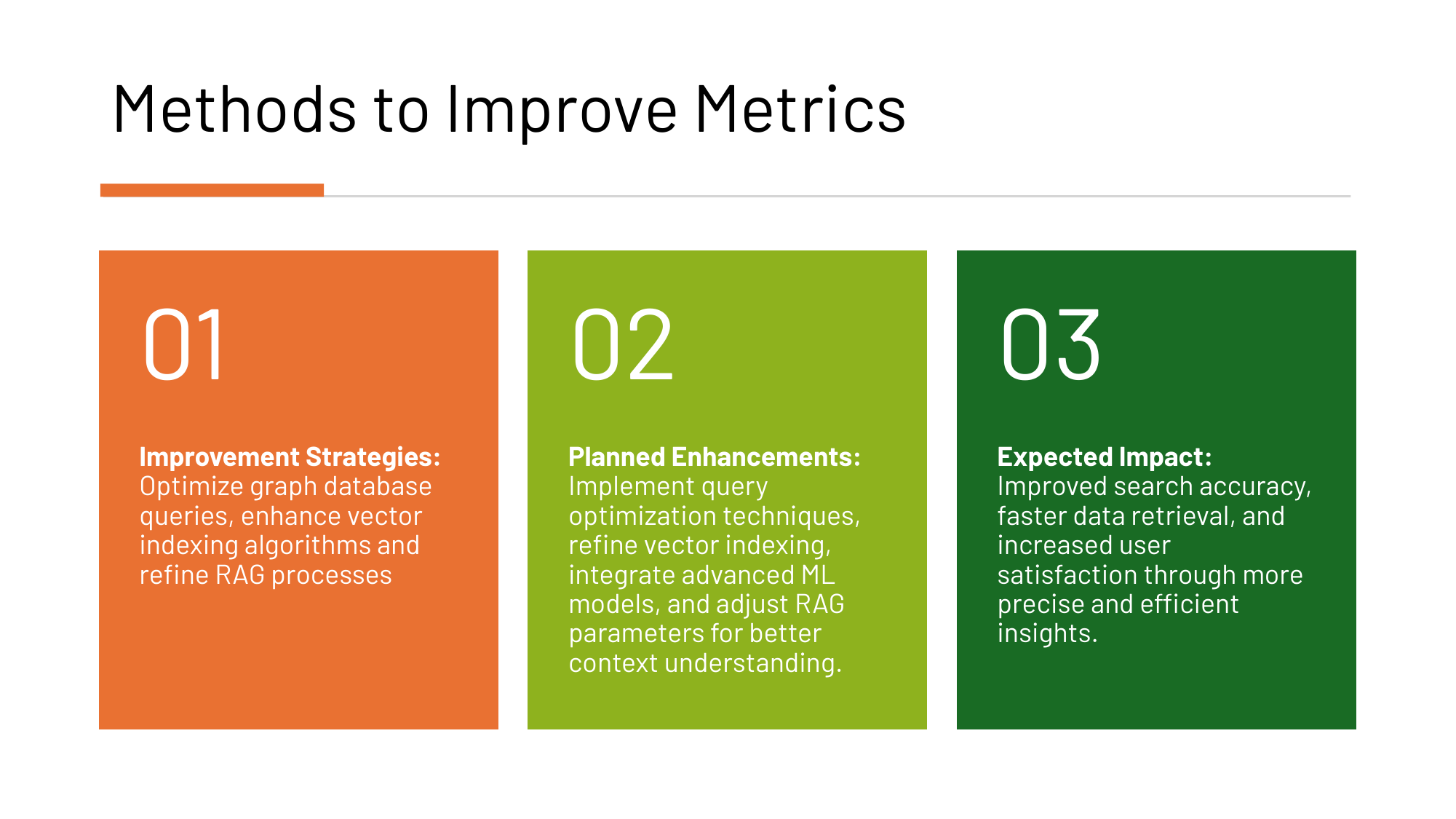

# Methods to Improve Metrics

Improvement Strategies: Optimize graph database queries, enhance vector indexing algorithms and refine RAG processes
01
Planned Enhancements: Implement query optimization techniques, refine vector indexing, integrate advanced ML models, and adjust RAG parameters for better context understanding.
02
Expected Impact: Improved search accuracy, faster data retrieval, and increased user satisfaction through more precise and efficient insights.
03